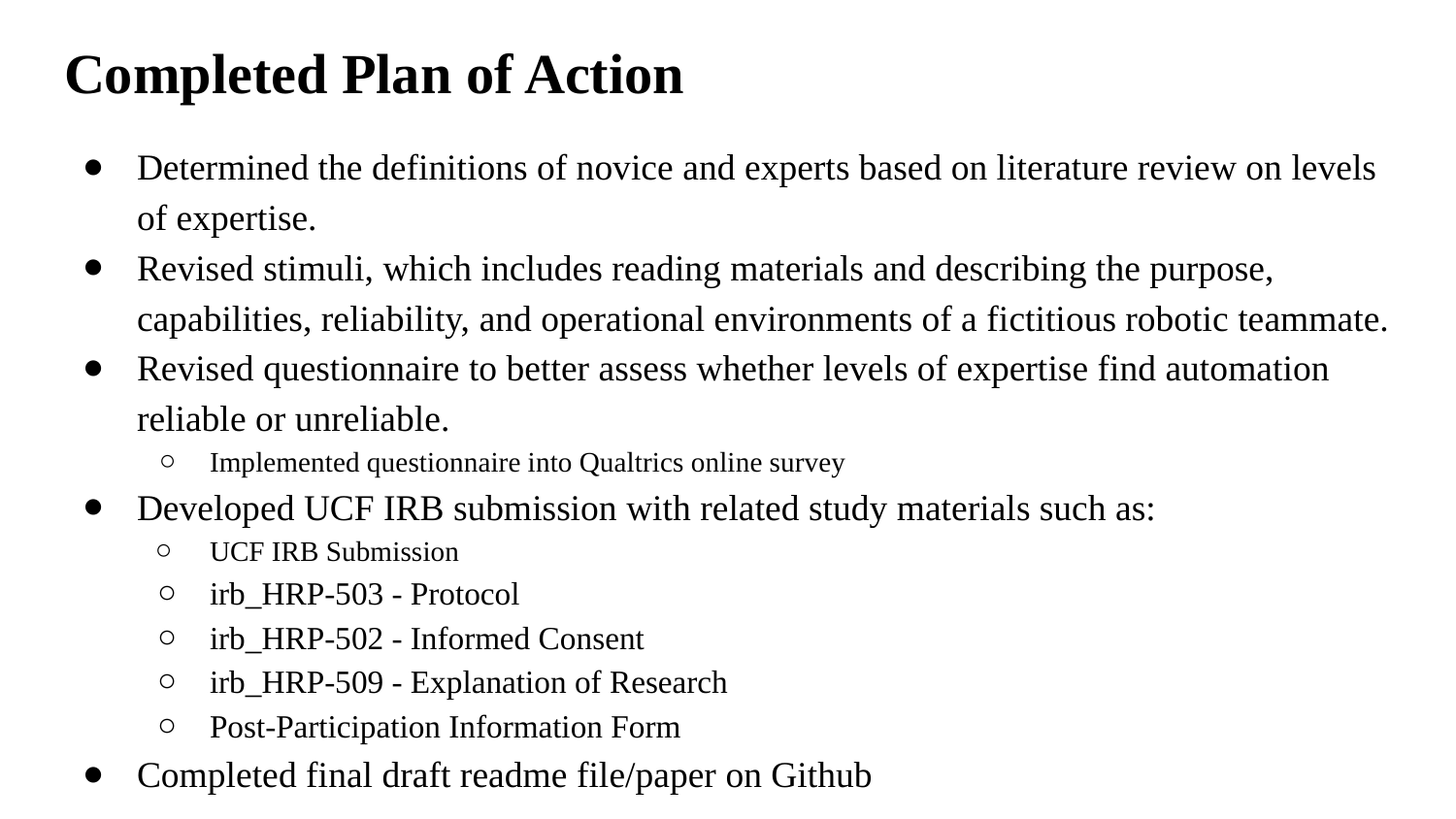

# Completed Plan of Action
Determined the definitions of novice and experts based on literature review on levels of expertise.
Revised stimuli, which includes reading materials and describing the purpose, capabilities, reliability, and operational environments of a fictitious robotic teammate.
Revised questionnaire to better assess whether levels of expertise find automation reliable or unreliable.
Implemented questionnaire into Qualtrics online survey
Developed UCF IRB submission with related study materials such as:
UCF IRB Submission
irb_HRP-503 - Protocol
irb_HRP-502 - Informed Consent
irb_HRP-509 - Explanation of Research
Post-Participation Information Form
Completed final draft readme file/paper on Github